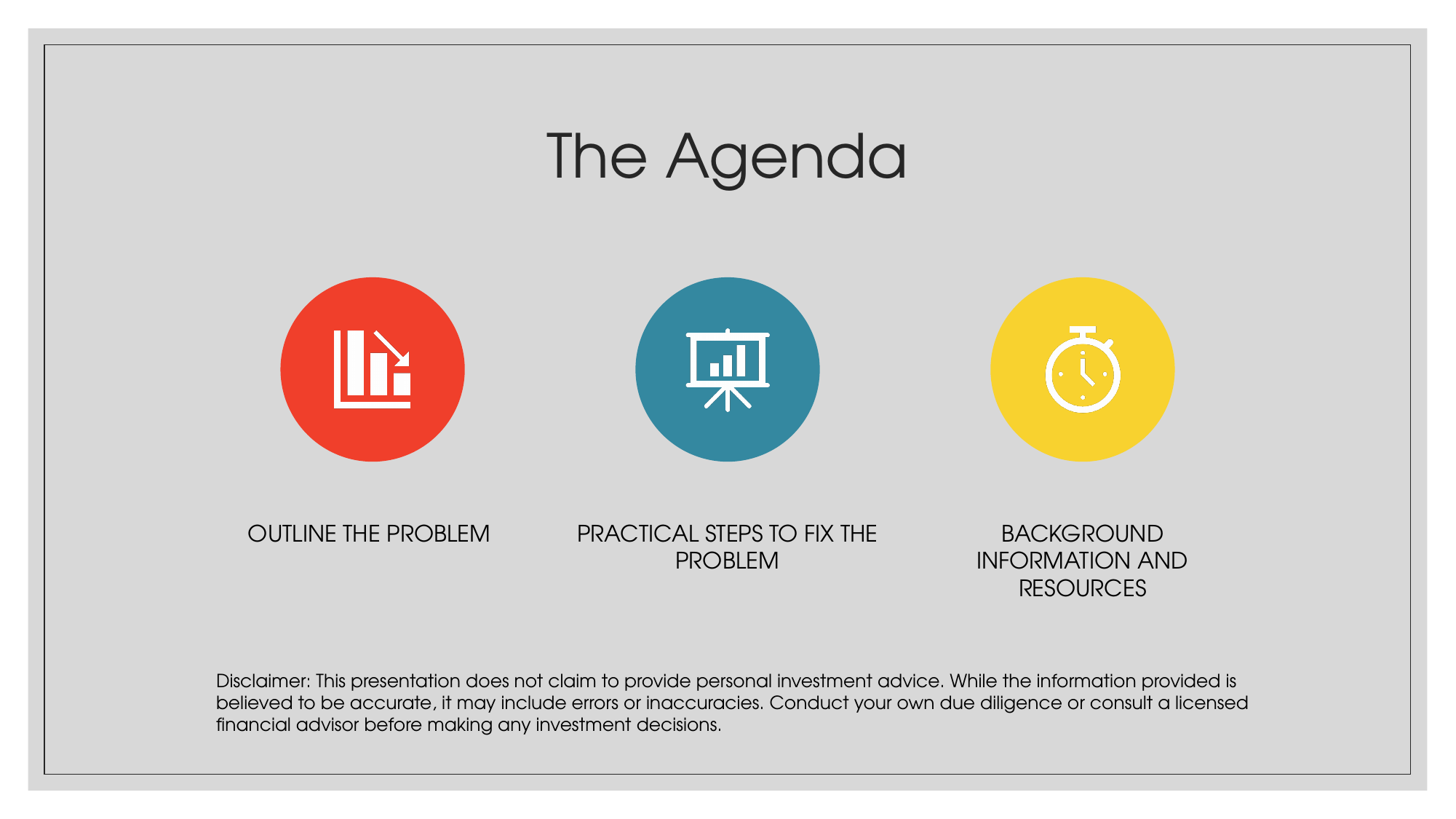

# The Agenda
Outline The problem
Practical steps to fix the problem
Background information and resources
Disclaimer: This presentation does not claim to provide personal investment advice. While the information provided is believed to be accurate, it may include errors or inaccuracies. Conduct your own due diligence or consult a licensed financial advisor before making any investment decisions.